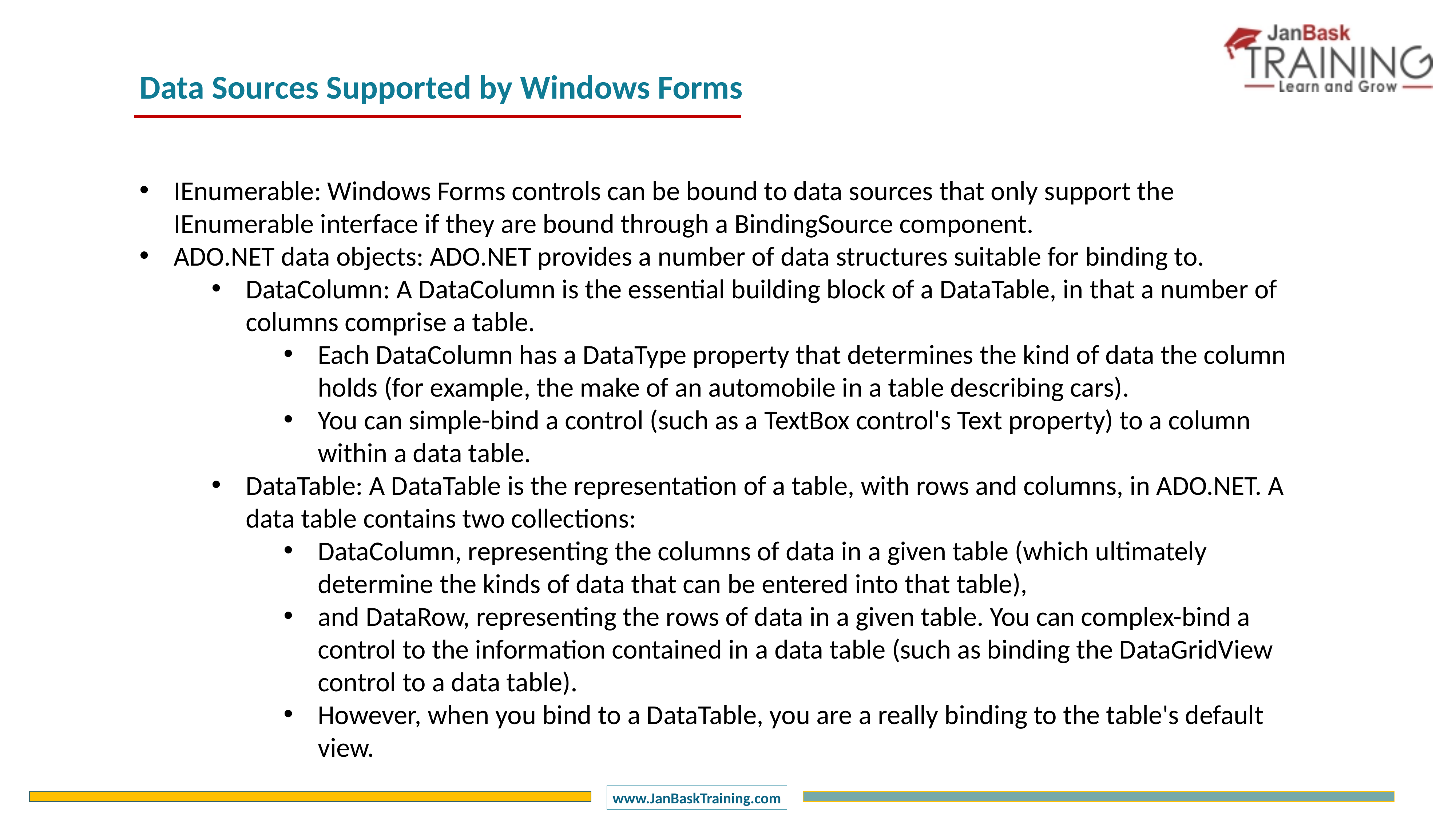

Data Sources Supported by Windows Forms
IEnumerable: Windows Forms controls can be bound to data sources that only support the IEnumerable interface if they are bound through a BindingSource component.
ADO.NET data objects: ADO.NET provides a number of data structures suitable for binding to.
DataColumn: A DataColumn is the essential building block of a DataTable, in that a number of columns comprise a table.
Each DataColumn has a DataType property that determines the kind of data the column holds (for example, the make of an automobile in a table describing cars).
You can simple-bind a control (such as a TextBox control's Text property) to a column within a data table.
DataTable: A DataTable is the representation of a table, with rows and columns, in ADO.NET. A data table contains two collections:
DataColumn, representing the columns of data in a given table (which ultimately determine the kinds of data that can be entered into that table),
and DataRow, representing the rows of data in a given table. You can complex-bind a control to the information contained in a data table (such as binding the DataGridView control to a data table).
However, when you bind to a DataTable, you are a really binding to the table's default view.